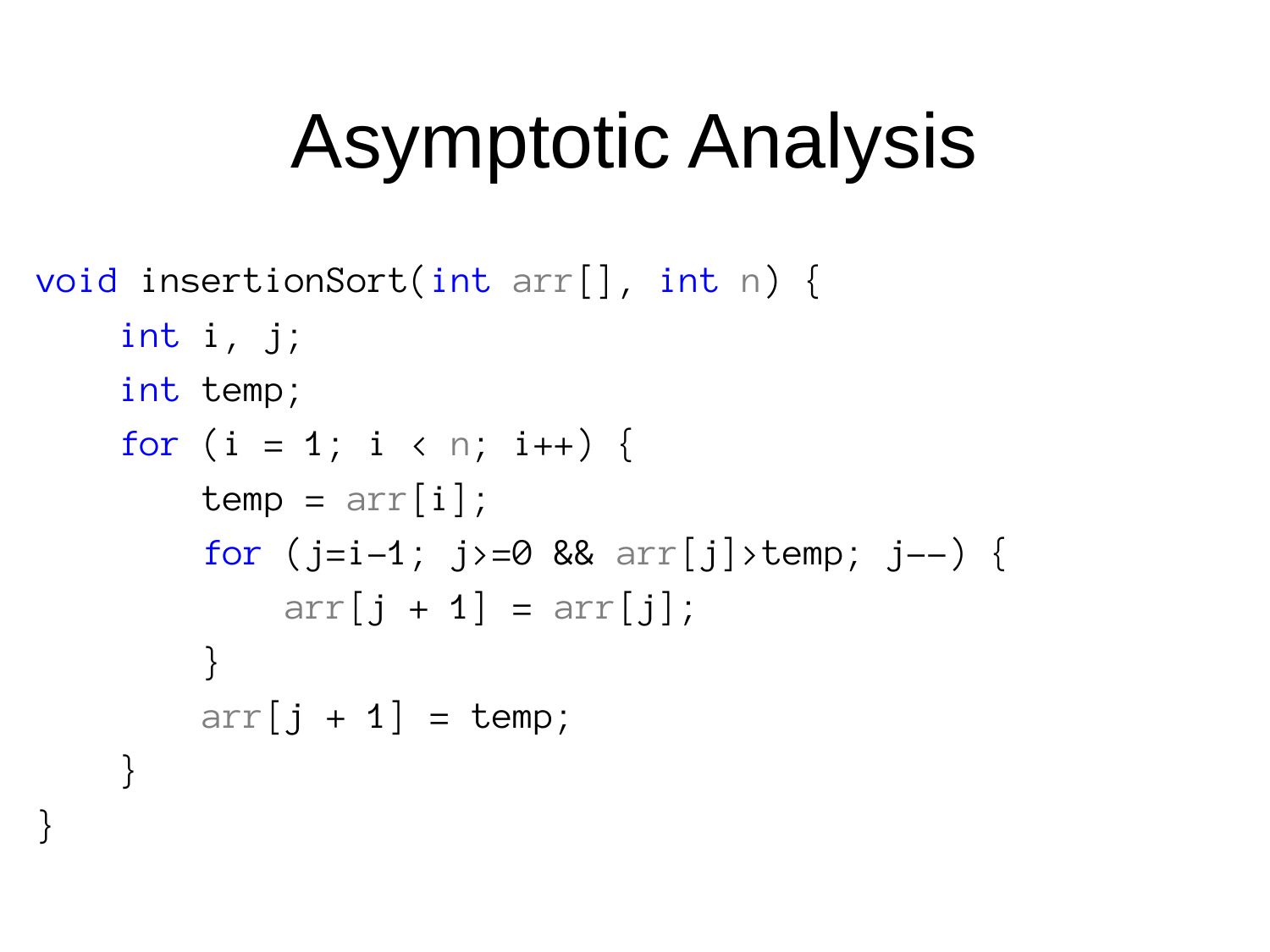

# Asymptotic Analysis
void insertionSort(int arr[], int n) {
    int i, j;
    int temp;
    for (i = 1; i < n; i++) {
        temp = arr[i];
        for (j=i-1; j>=0 && arr[j]>temp; j--) {
            arr[j + 1] = arr[j];
        }
        arr[j + 1] = temp;
    }
}